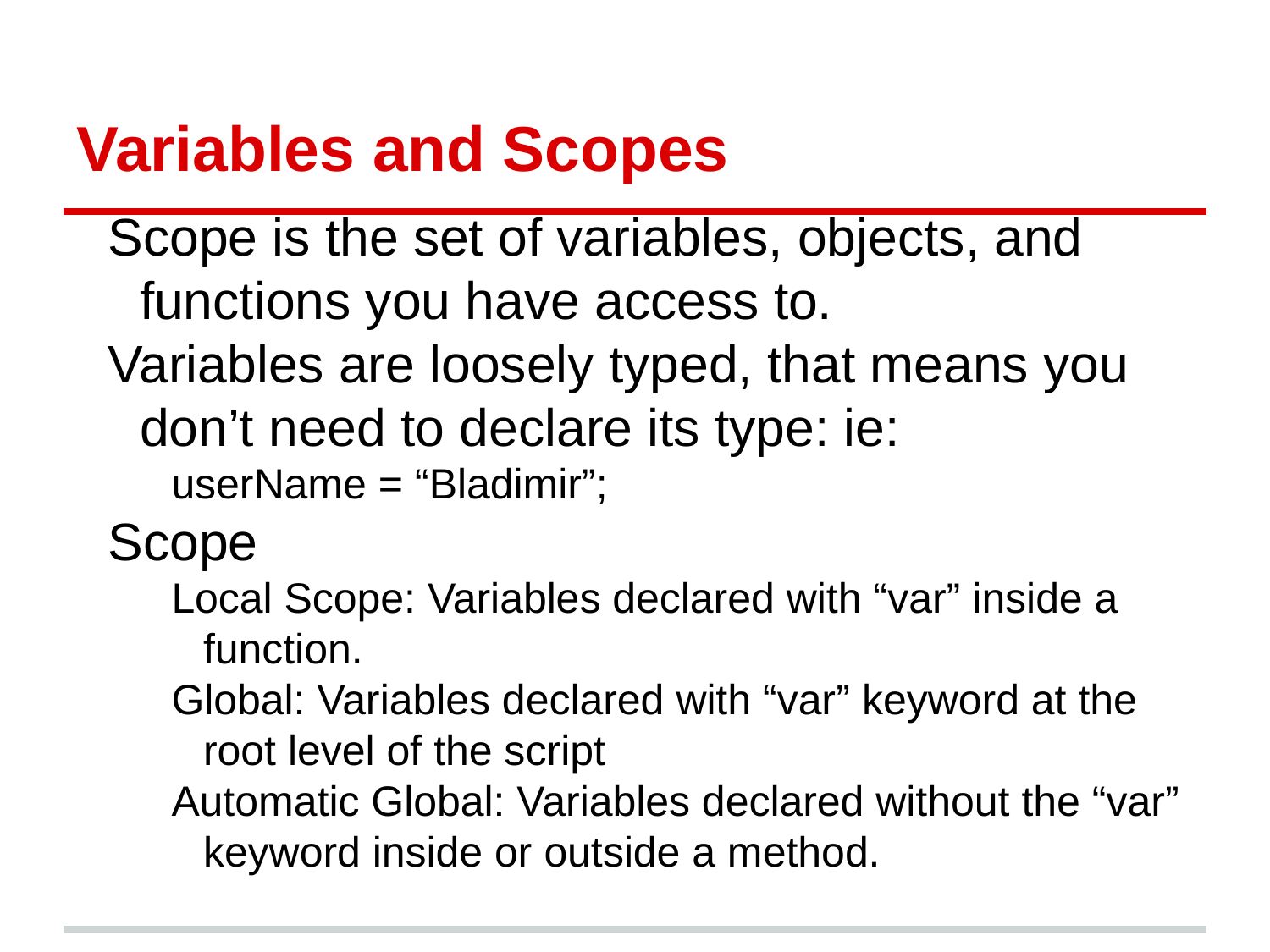

# Variables and Scopes
Scope is the set of variables, objects, and functions you have access to.
Variables are loosely typed, that means you don’t need to declare its type: ie:
userName = “Bladimir”;
Scope
Local Scope: Variables declared with “var” inside a function.
Global: Variables declared with “var” keyword at the root level of the script
Automatic Global: Variables declared without the “var” keyword inside or outside a method.